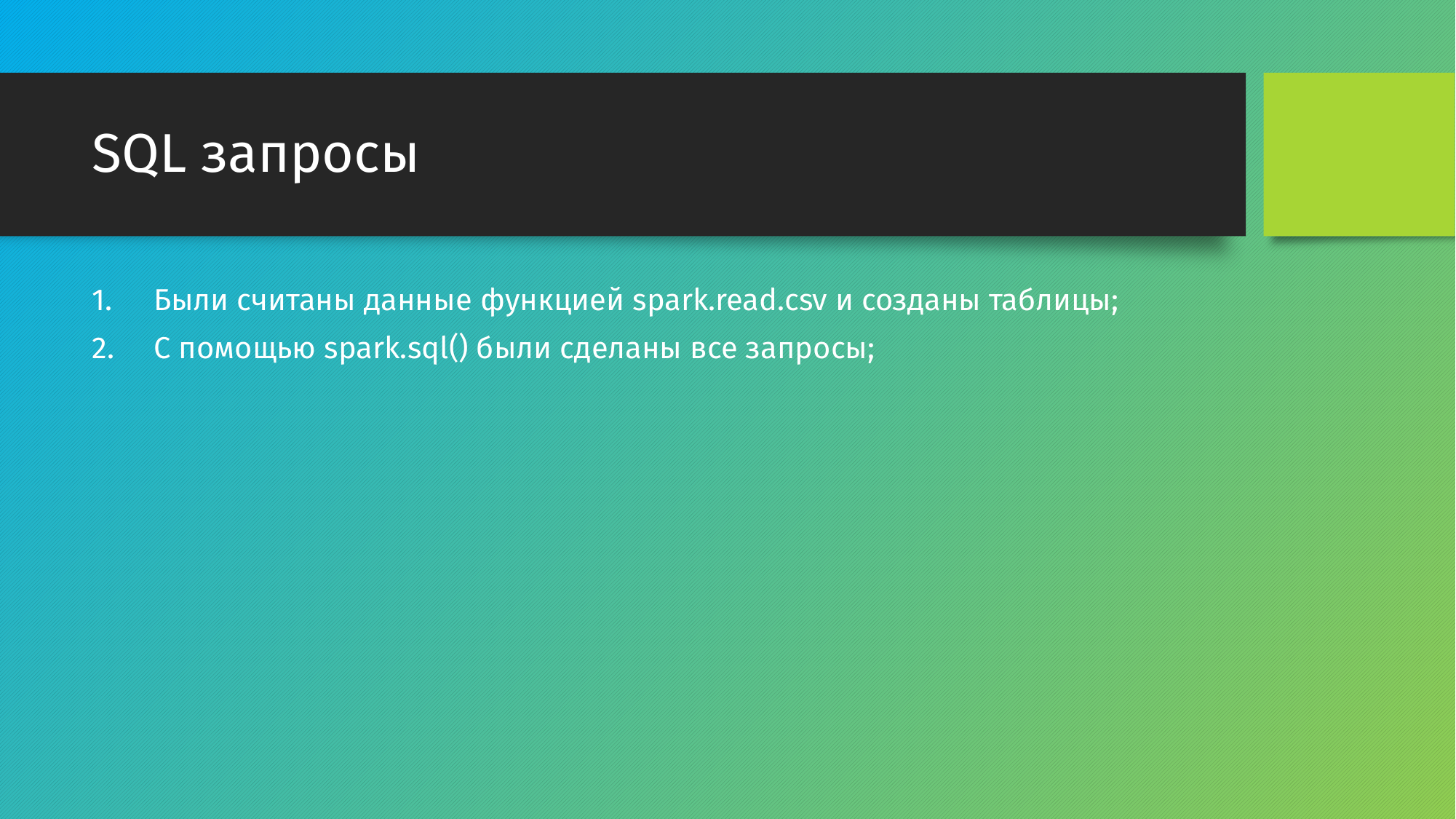

# SQL запросы
Были считаны данные функцией spark.read.csv и созданы таблицы;
С помощью spark.sql() были сделаны все запросы;